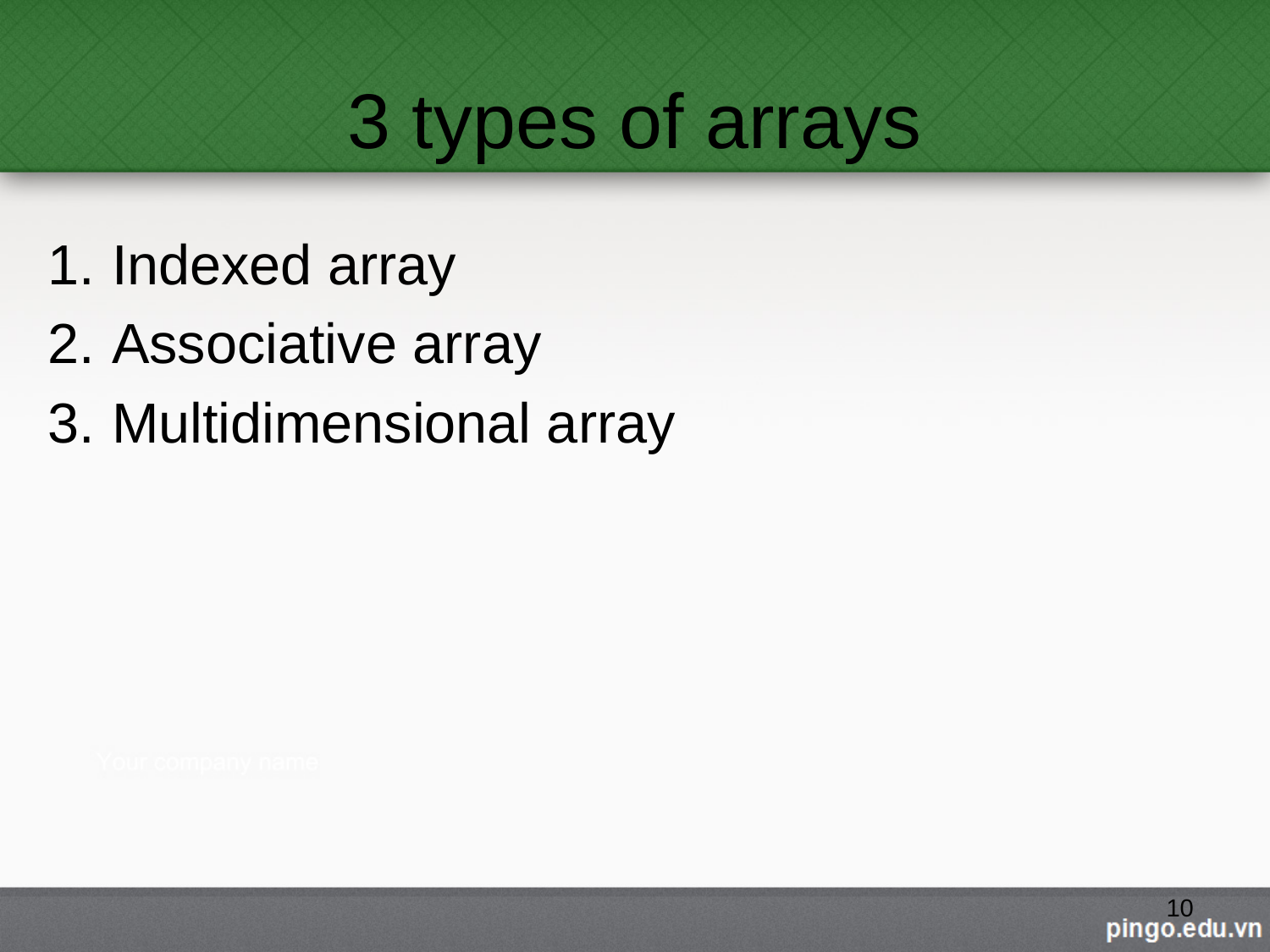

# 3 types of arrays
Indexed array
Associative array
Multidimensional array
10